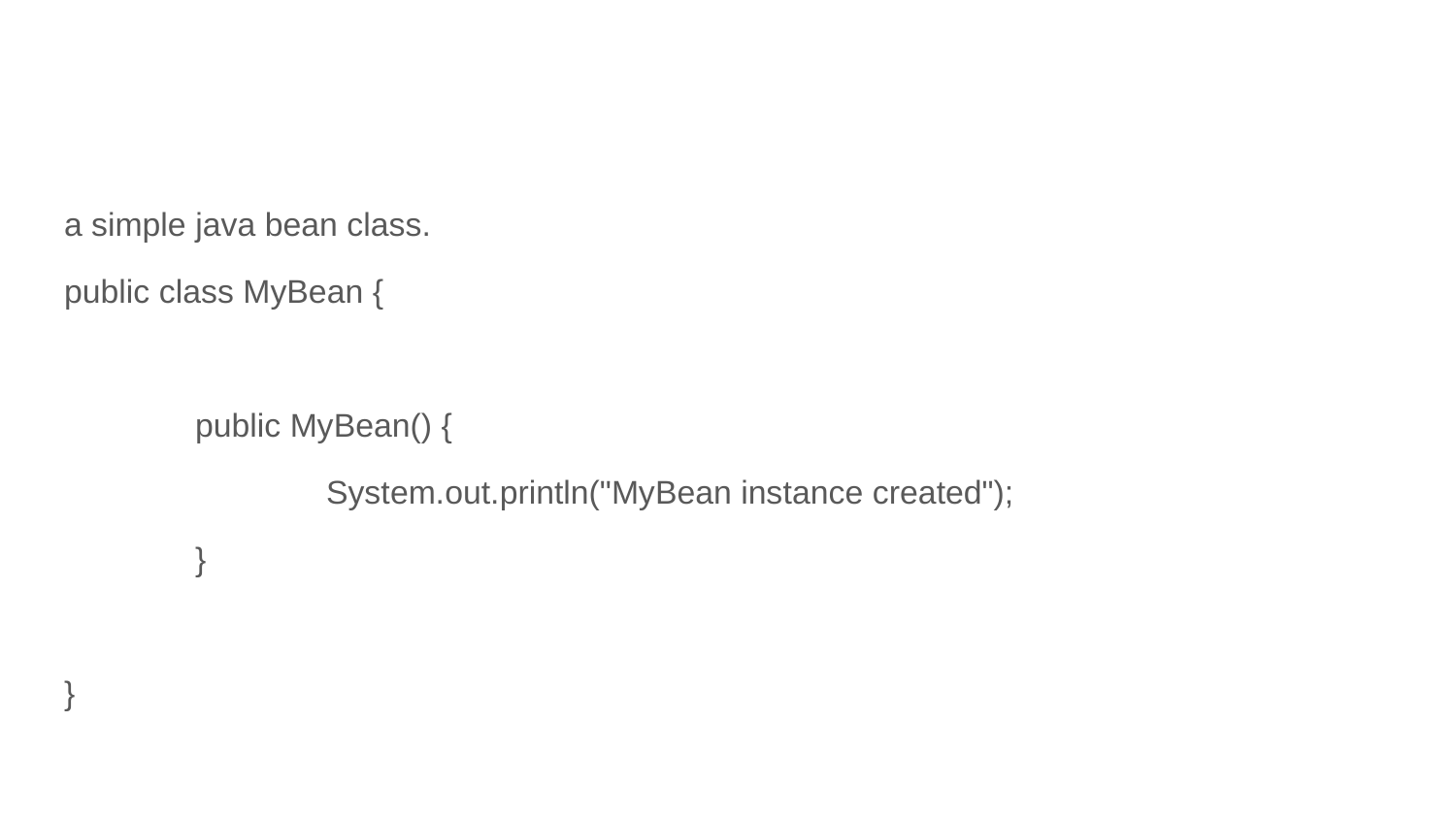

#
a simple java bean class.
public class MyBean {

	public MyBean() {
		System.out.println("MyBean instance created");
	}

}